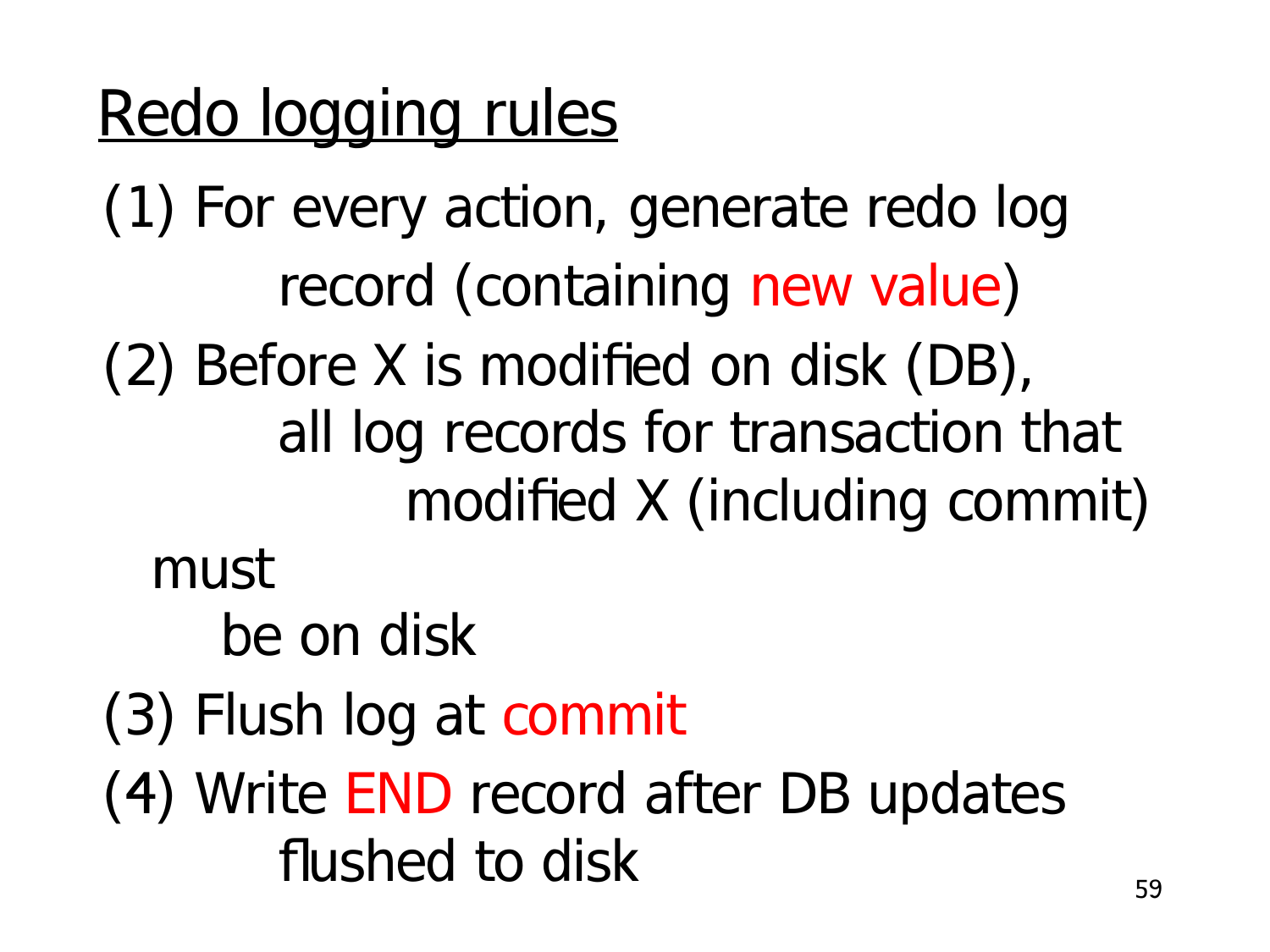

# Redo logging rules
(1) For every action, generate redo log
		record (containing new value)
(2) Before X is modified on disk (DB),		all log records for transaction that		modified X (including commit) must
    be on disk
(3) Flush log at commit
(4) Write END record after DB updates
	flushed to disk
59